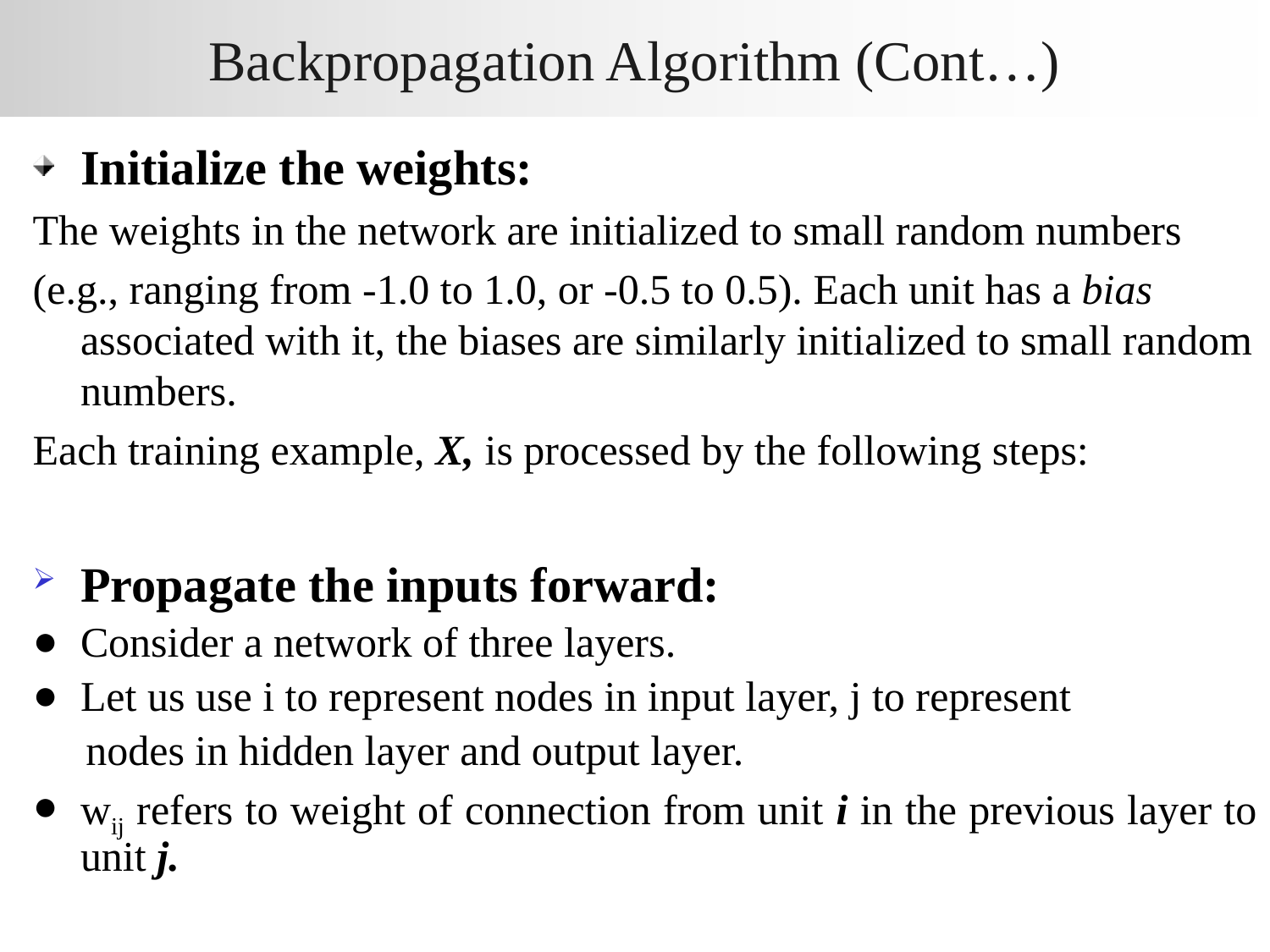

# Backpropagation Algorithm (Cont…)
Initialize the weights:
The weights in the network are initialized to small random numbers
(e.g., ranging from -1.0 to 1.0, or -0.5 to 0.5). Each unit has a bias         associated with it, the biases are similarly initialized to small random numbers.
Each training example, X, is processed by the following steps:

Propagate the inputs forward:
Consider a network of three layers.
Let us use i to represent nodes in input layer, j to represent
     nodes in hidden layer and output layer.
wij refers to weight of connection from unit i in the previous layer to unit j.